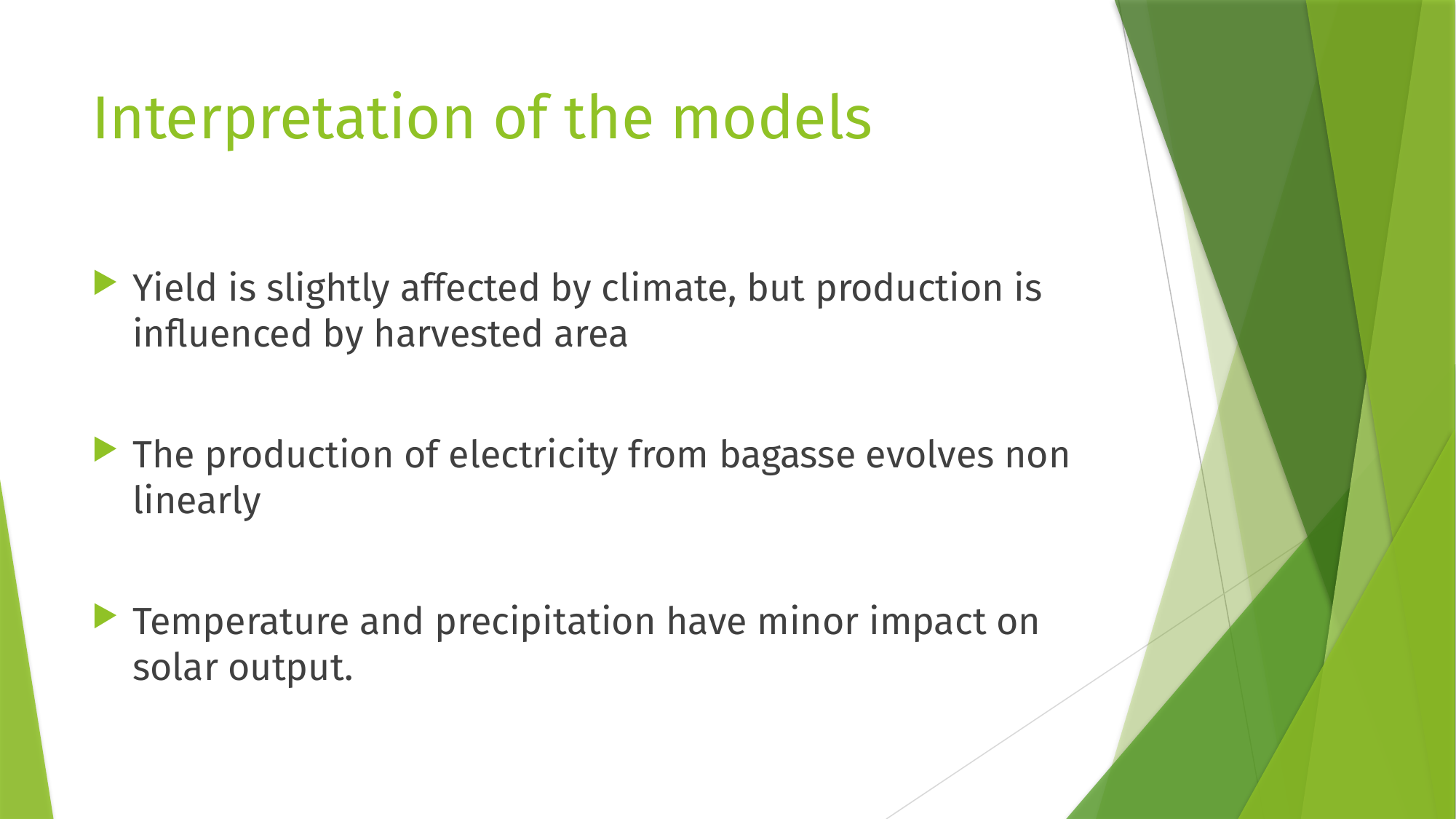

# Interpretation of the models
Yield is slightly affected by climate, but production is influenced by harvested area

The production of electricity from bagasse evolves non linearly

Temperature and precipitation have minor impact on solar output.